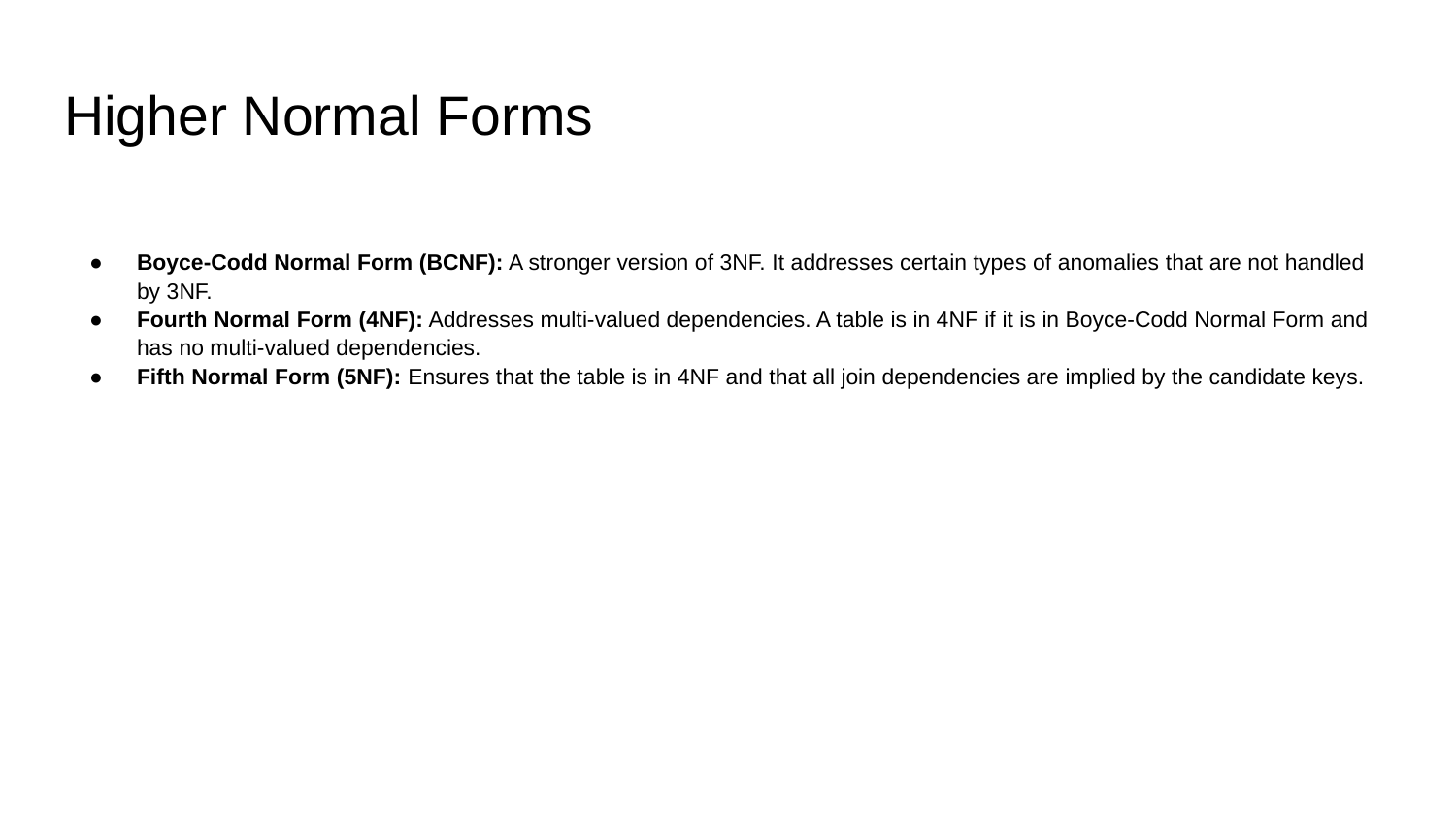

# Higher Normal Forms

Boyce-Codd Normal Form (BCNF): A stronger version of 3NF. It addresses certain types of anomalies that are not handled by 3NF.
Fourth Normal Form (4NF): Addresses multi-valued dependencies. A table is in 4NF if it is in Boyce-Codd Normal Form and has no multi-valued dependencies.
Fifth Normal Form (5NF): Ensures that the table is in 4NF and that all join dependencies are implied by the candidate keys.